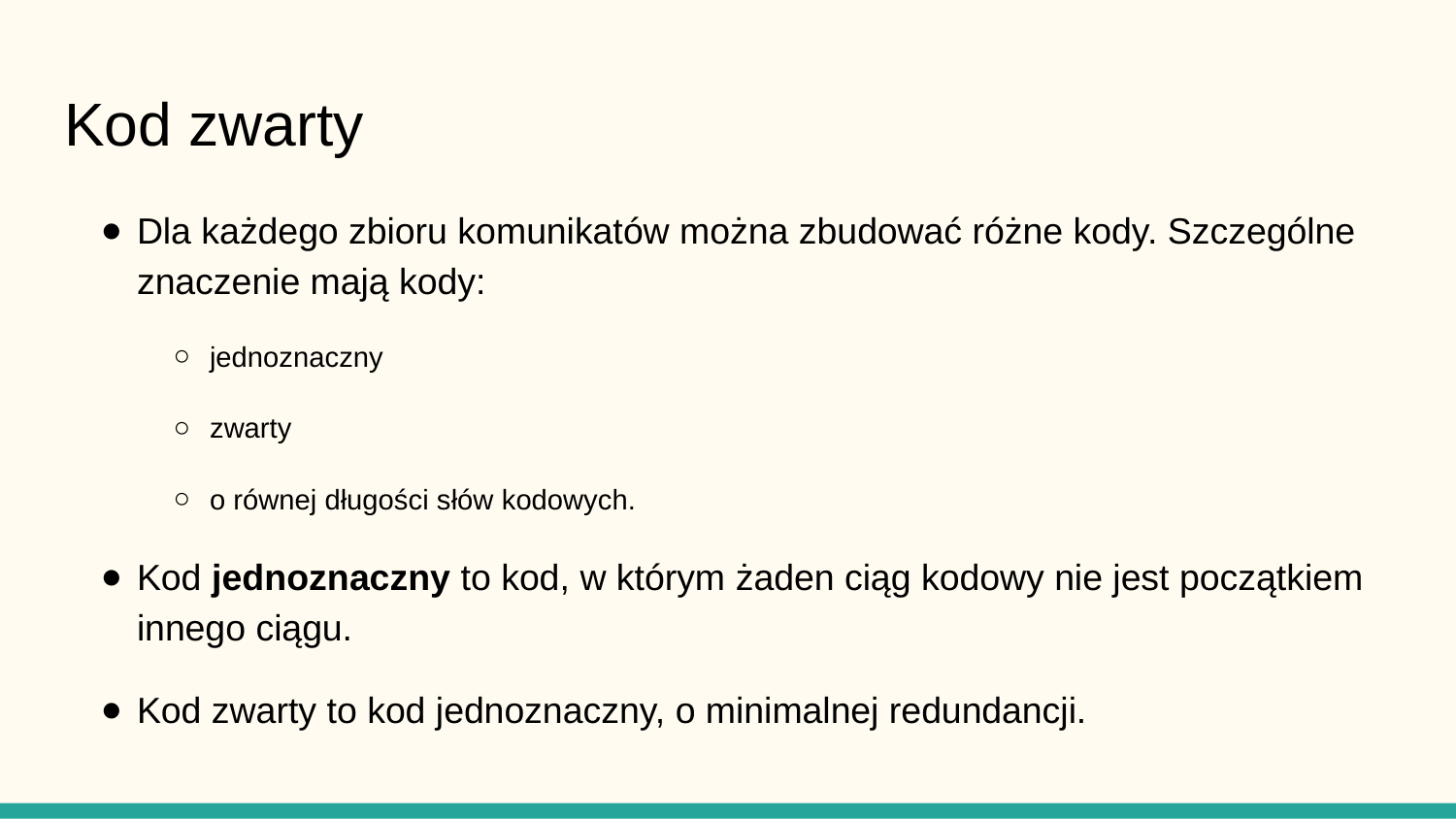

# Kod zwarty
Dla każdego zbioru komunikatów można zbudować różne kody. Szczególne znaczenie mają kody:
jednoznaczny
zwarty
o równej długości słów kodowych.
Kod jednoznaczny to kod, w którym żaden ciąg kodowy nie jest początkiem innego ciągu.
Kod zwarty to kod jednoznaczny, o minimalnej redundancji.